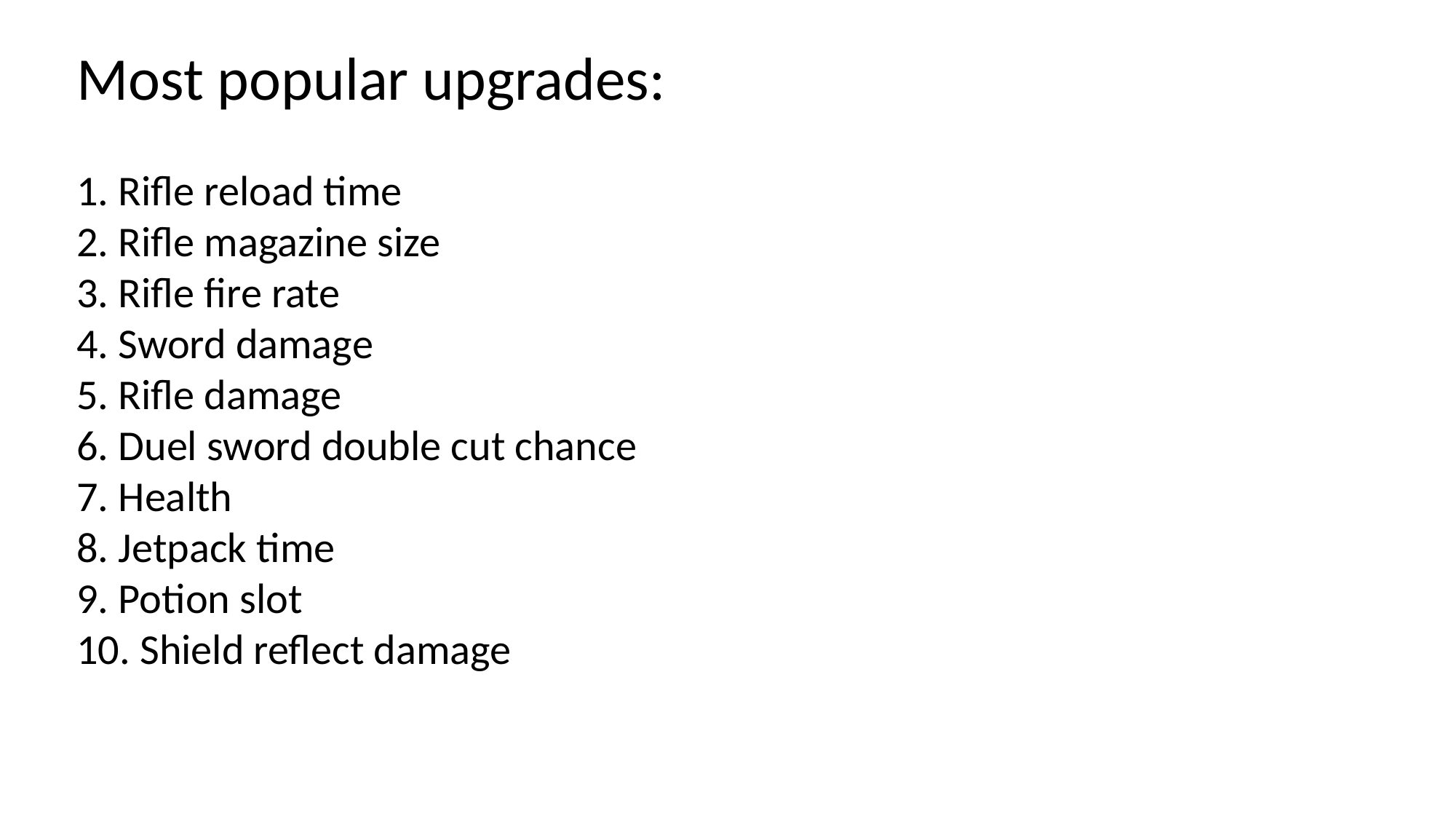

Most popular upgrades:
1. Rifle reload time
2. Rifle magazine size
3. Rifle fire rate
4. Sword damage
5. Rifle damage
6. Duel sword double cut chance
7. Health
8. Jetpack time
9. Potion slot
10. Shield reflect damage